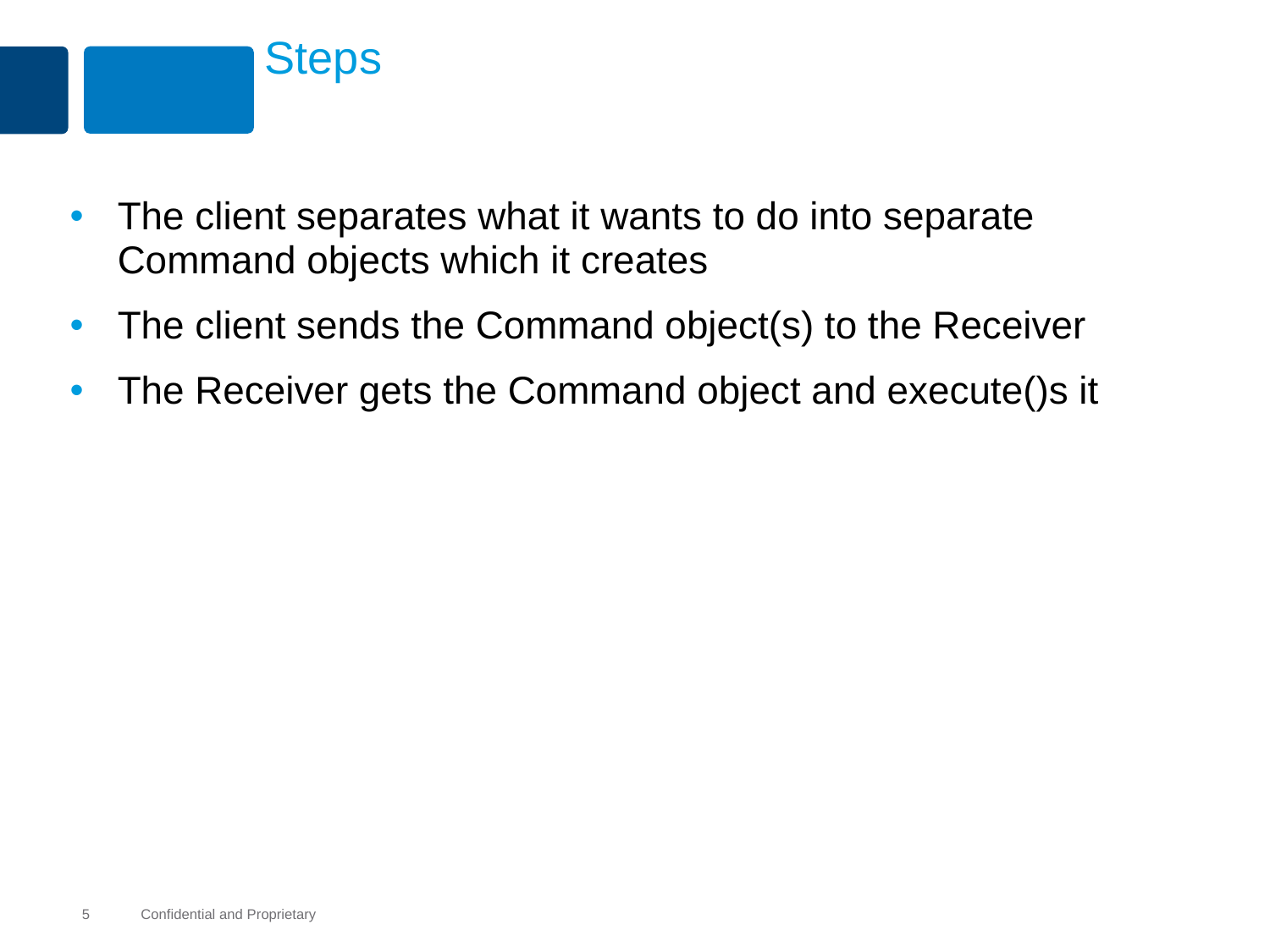

# Steps
The client separates what it wants to do into separate Command objects which it creates
The client sends the Command object(s) to the Receiver
The Receiver gets the Command object and execute()s it